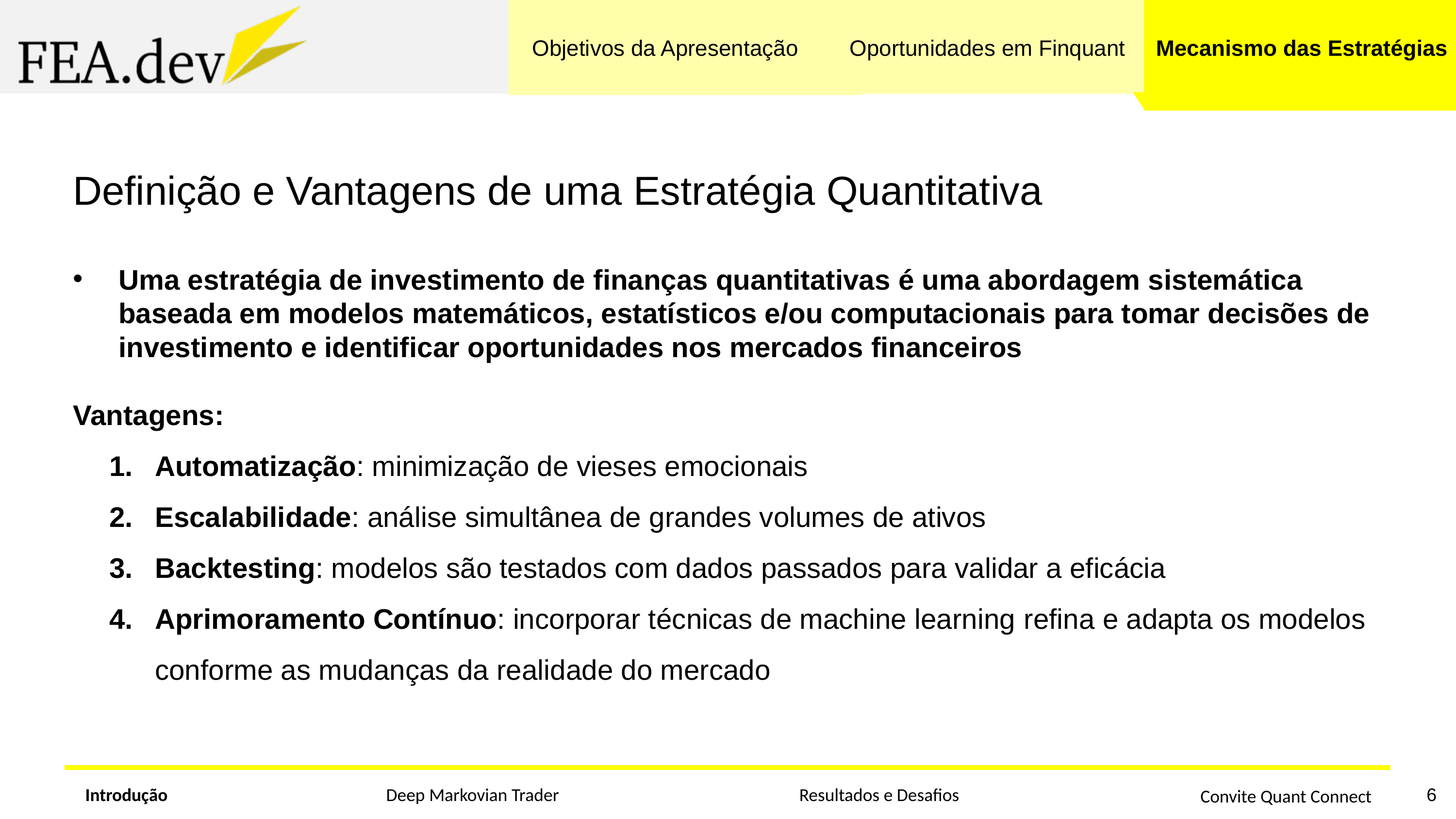

Objetivos da Apresentação
Oportunidades em Finquant
Mecanismo das Estratégias

Definição e Vantagens de uma Estratégia Quantitativa

Uma estratégia de investimento de finanças quantitativas é uma abordagem sistemática baseada em modelos matemáticos, estatísticos e/ou computacionais para tomar decisões de investimento e identificar oportunidades nos mercados financeiros

Vantagens:
Automatização: minimização de vieses emocionais
Escalabilidade: análise simultânea de grandes volumes de ativos
Backtesting: modelos são testados com dados passados para validar a eficácia
Aprimoramento Contínuo: incorporar técnicas de machine learning refina e adapta os modelos conforme as mudanças da realidade do mercado

6
Introdução
Deep Markovian Trader
Resultados e Desafios
Convite Quant Connect